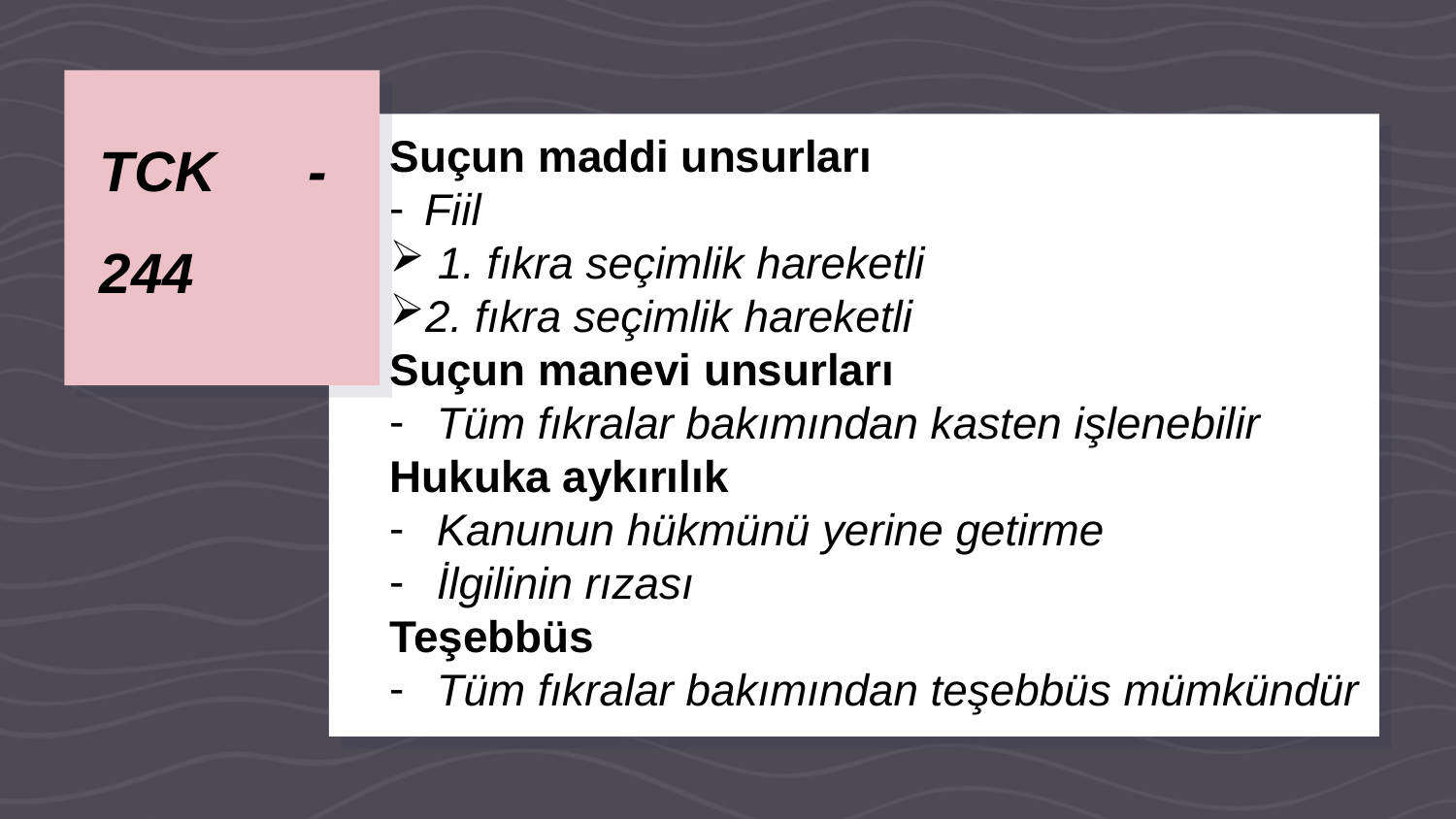

# TCK -244
Suçun maddi unsurları
Fiil
 1. fıkra seçimlik hareketli
2. fıkra seçimlik hareketli
Suçun manevi unsurları
 Tüm fıkralar bakımından kasten işlenebilir
Hukuka aykırılık
 Kanunun hükmünü yerine getirme
 İlgilinin rızası
Teşebbüs
 Tüm fıkralar bakımından teşebbüs mümkündür